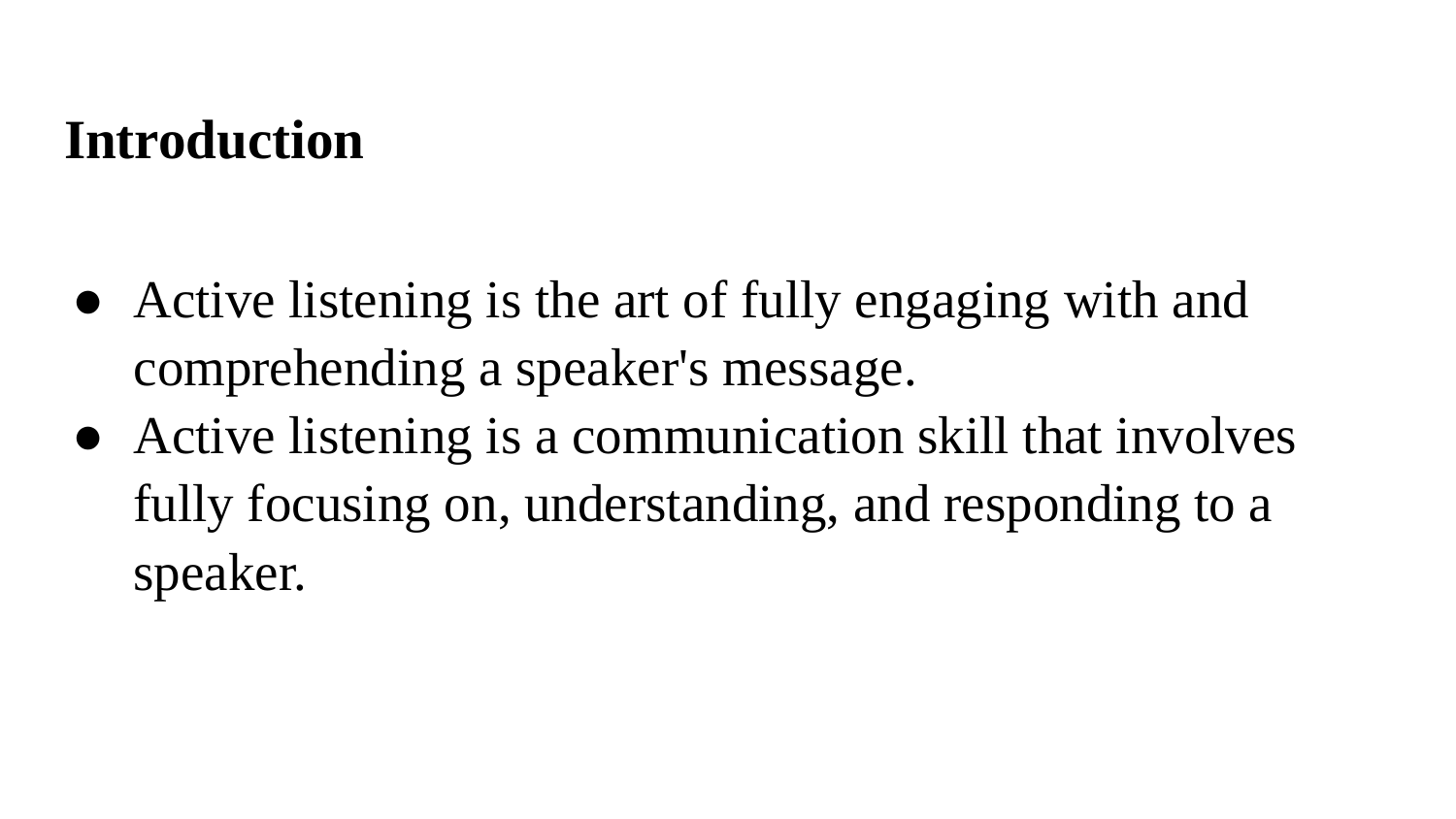

# Introduction
Active listening is the art of fully engaging with and comprehending a speaker's message.
Active listening is a communication skill that involves fully focusing on, understanding, and responding to a speaker.